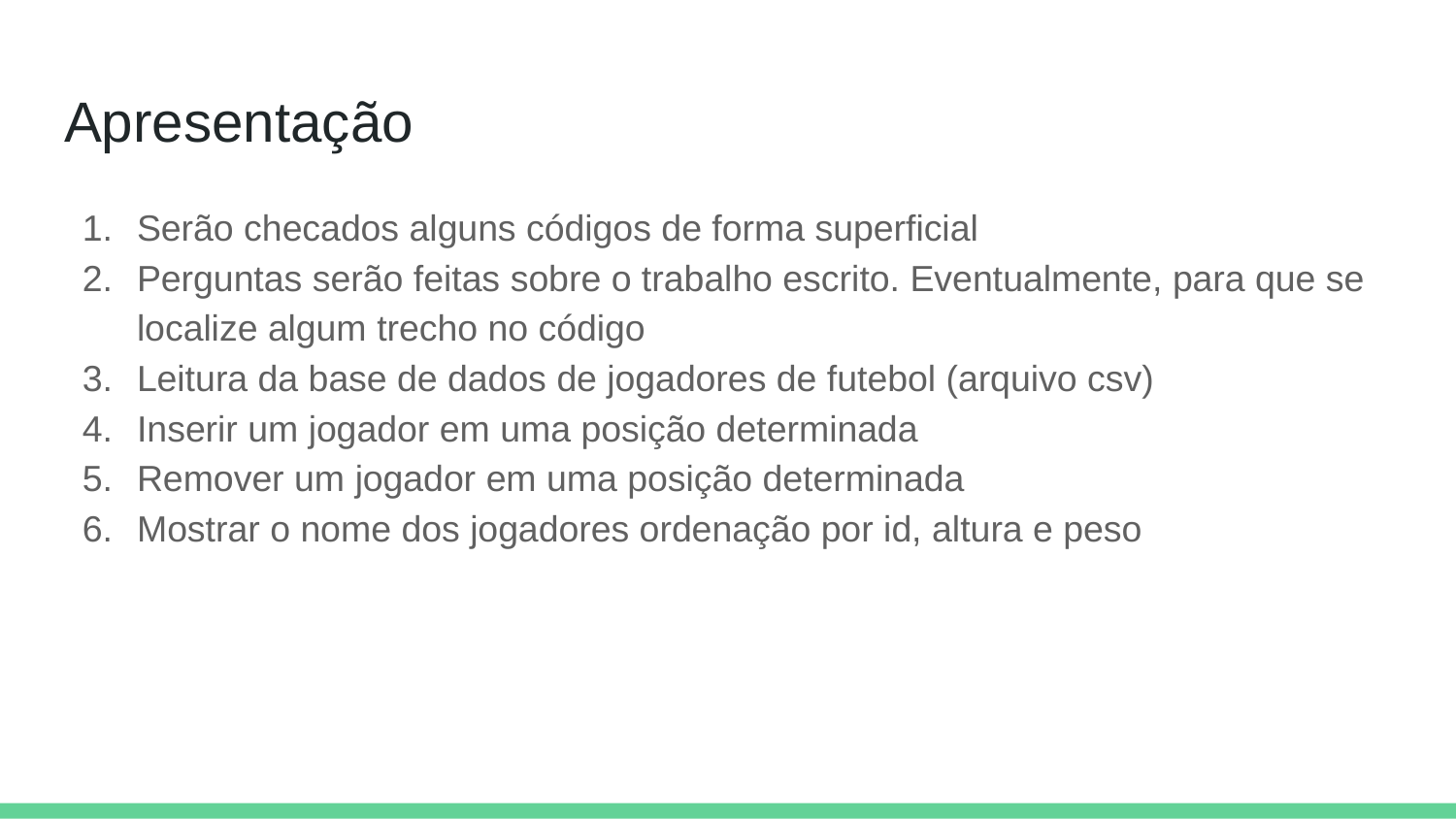

# Apresentação
Serão checados alguns códigos de forma superficial
Perguntas serão feitas sobre o trabalho escrito. Eventualmente, para que se localize algum trecho no código
Leitura da base de dados de jogadores de futebol (arquivo csv)
Inserir um jogador em uma posição determinada
Remover um jogador em uma posição determinada
Mostrar o nome dos jogadores ordenação por id, altura e peso